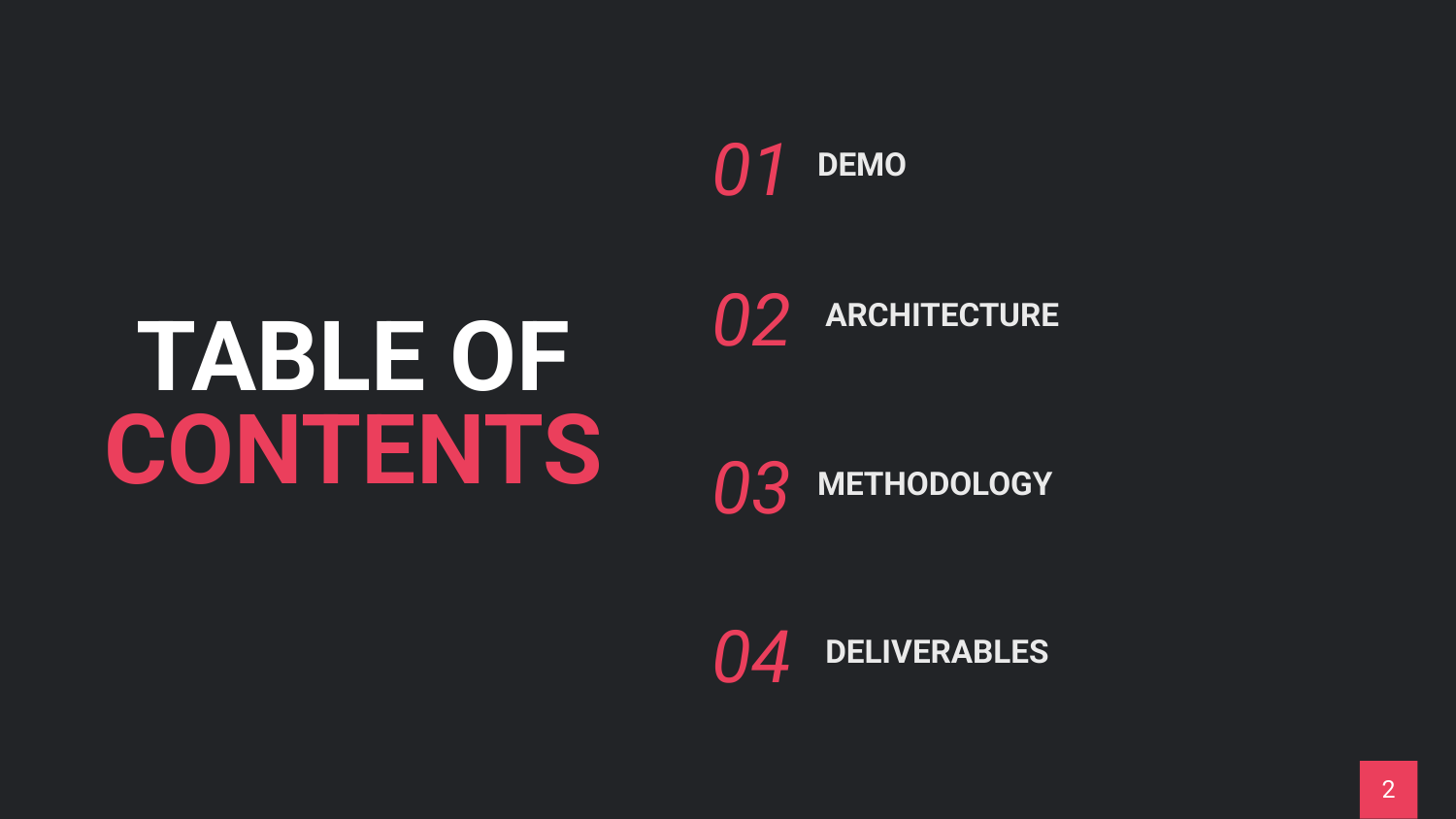

# TABLE OF CONTENTS
01
DEMO
02
ARCHITECTURE
03
METHODOLOGY
04
DELIVERABLES
2